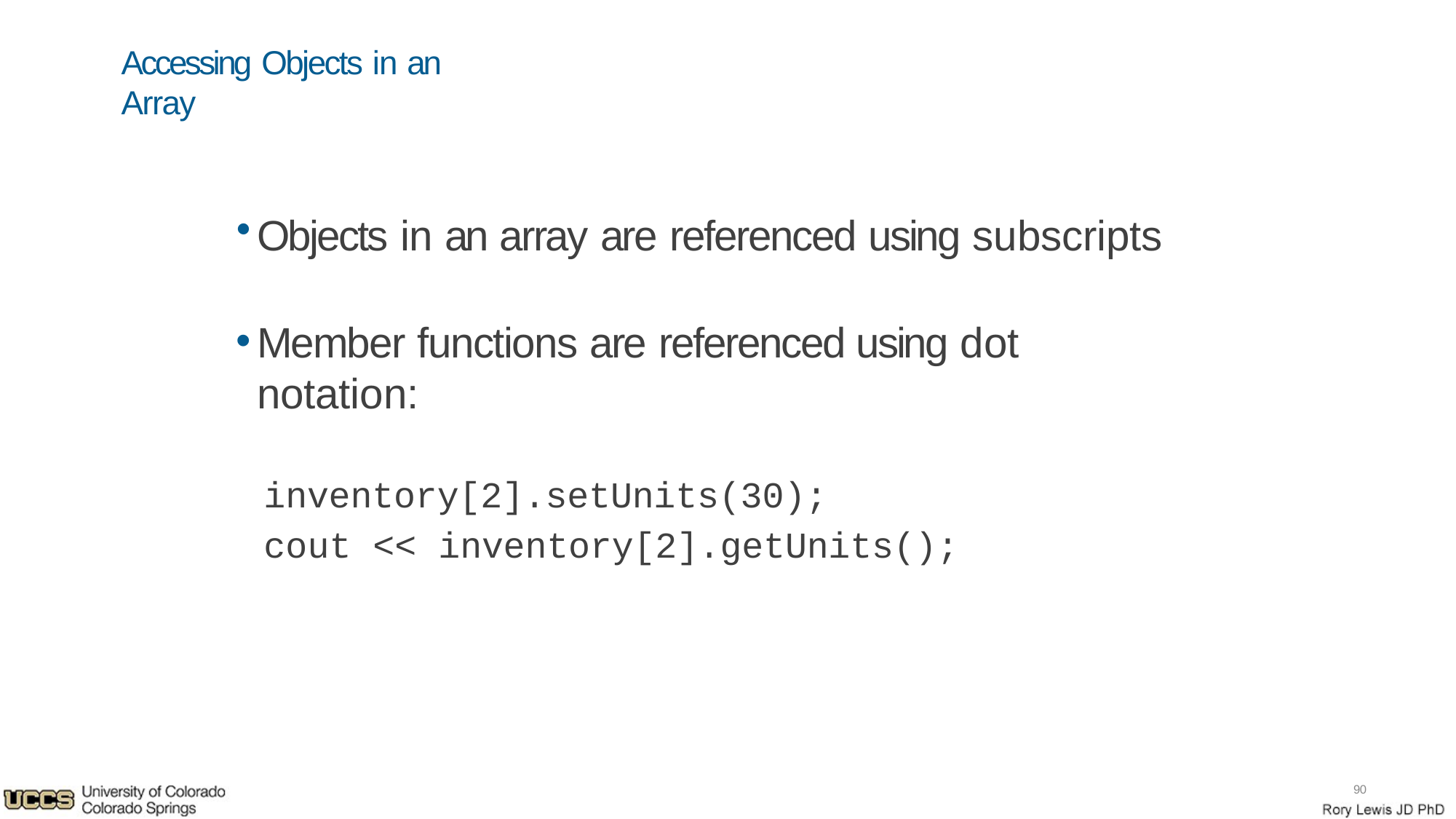

Accessing Objects in an Array
Objects in an array are referenced using subscripts

Member functions are referenced using dot notation:

inventory[2].setUnits(30);
cout << inventory[2].getUnits();
90